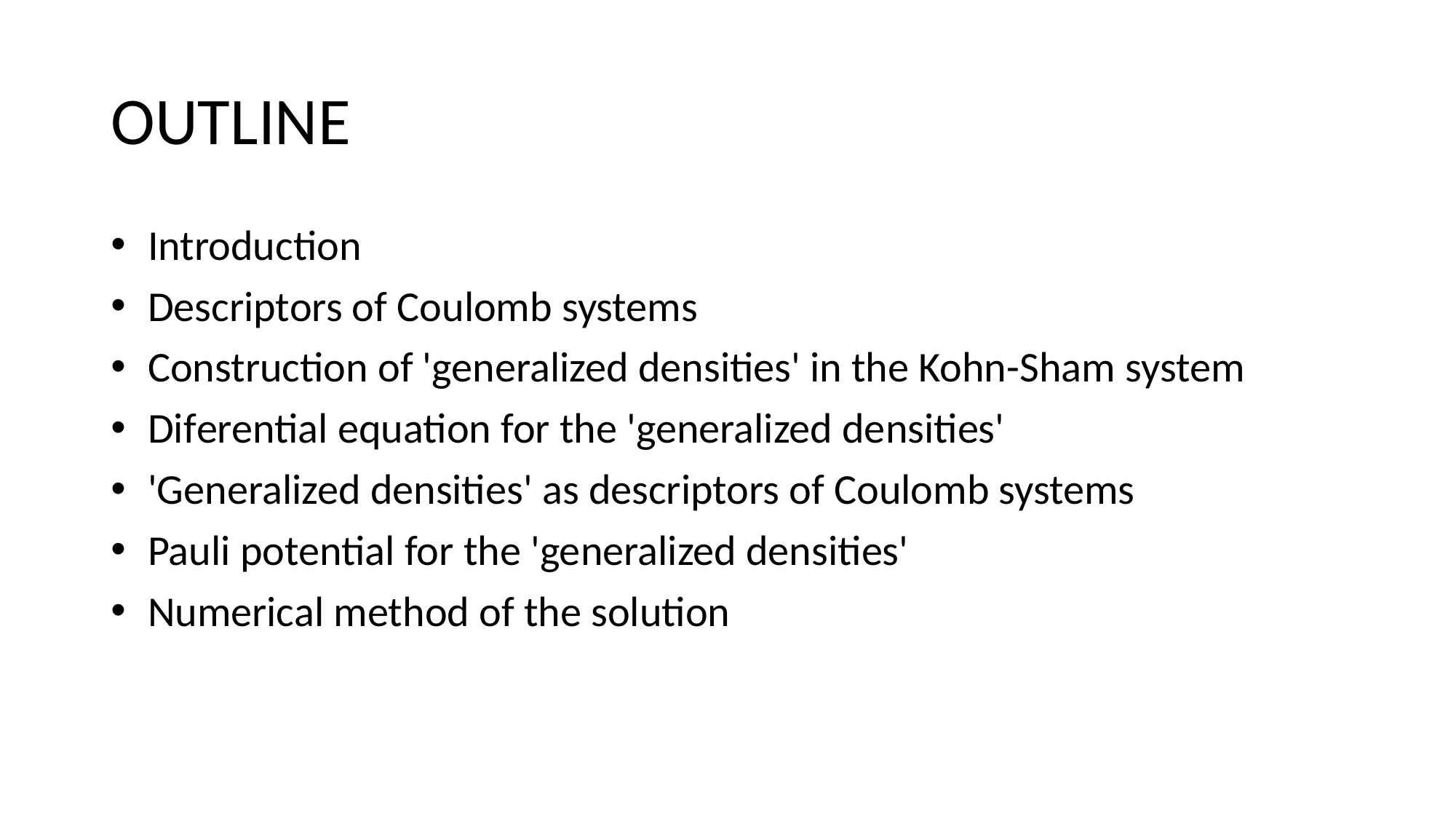

# OUTLINE
 Introduction
 Descriptors of Coulomb systems
 Construction of 'generalized densities' in the Kohn-Sham system
 Diferential equation for the 'generalized densities'
 'Generalized densities' as descriptors of Coulomb systems
 Pauli potential for the 'generalized densities'
 Numerical method of the solution